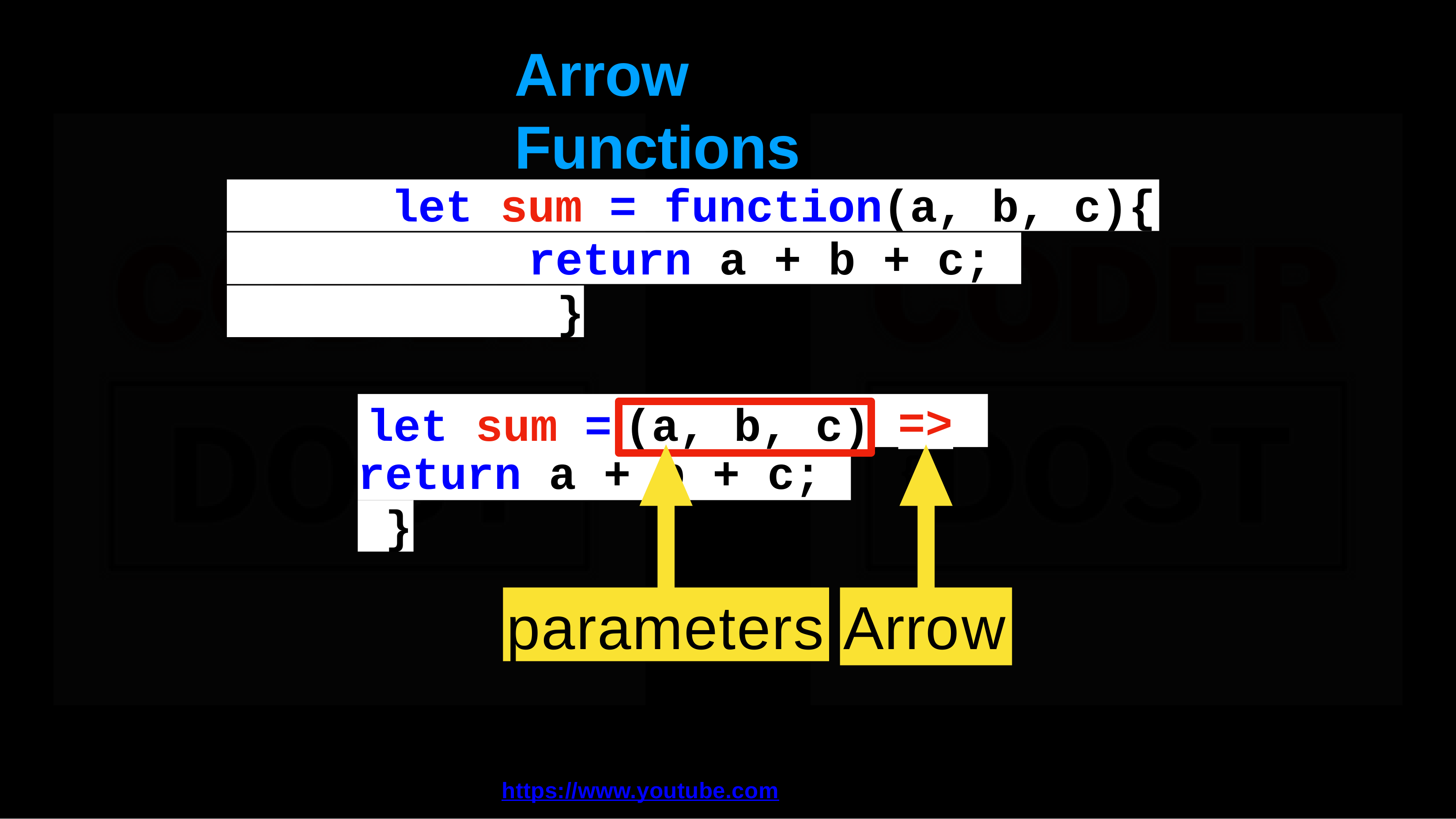

# Arrow	Functions
let sum = function(a, b, c){
return a + b + c;
}

(a, b, c)
let sum =
=> {

return a + b + c;
}
parameters

Arrow
https://www.youtube.com